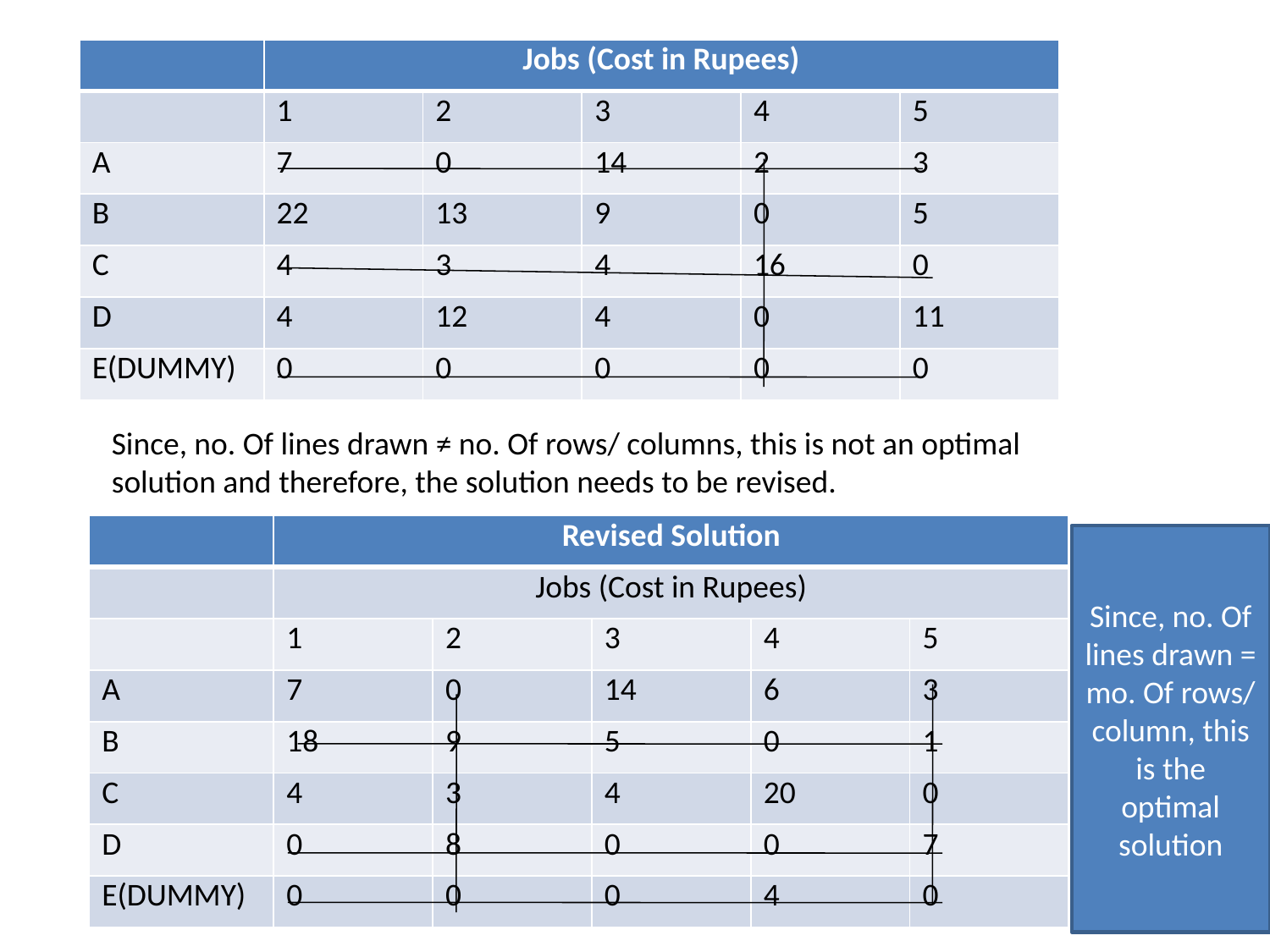

|  | Jobs (Cost in Rupees) |  |  |  |  |
| --- | --- | --- | --- | --- | --- |
|  | 1 | 2 | 3 | 4 | 5 |
| A | 7 | 0 | 14 | 2 | 3 |
| B | 22 | 13 | 9 | 0 | 5 |
| C | 4 | 3 | 4 | 16 | 0 |
| D | 4 | 12 | 4 | 0 | 11 |
| E(DUMMY) | 0 | 0 | 0 | 0 | 0 |
Since, no. Of lines drawn ≠ no. Of rows/ columns, this is not an optimal solution and therefore, the solution needs to be revised.
|  | Revised Solution |  |  |  |  |
| --- | --- | --- | --- | --- | --- |
|  | Jobs (Cost in Rupees) |  |  |  |  |
|  | 1 | 2 | 3 | 4 | 5 |
| A | 7 | 0 | 14 | 6 | 3 |
| B | 18 | 9 | 5 | 0 | 1 |
| C | 4 | 3 | 4 | 20 | 0 |
| D | 0 | 8 | 0 | 0 | 7 |
| E(DUMMY) | 0 | 0 | 0 | 4 | 0 |
Since, no. Of lines drawn = mo. Of rows/ column, this is the optimal solution